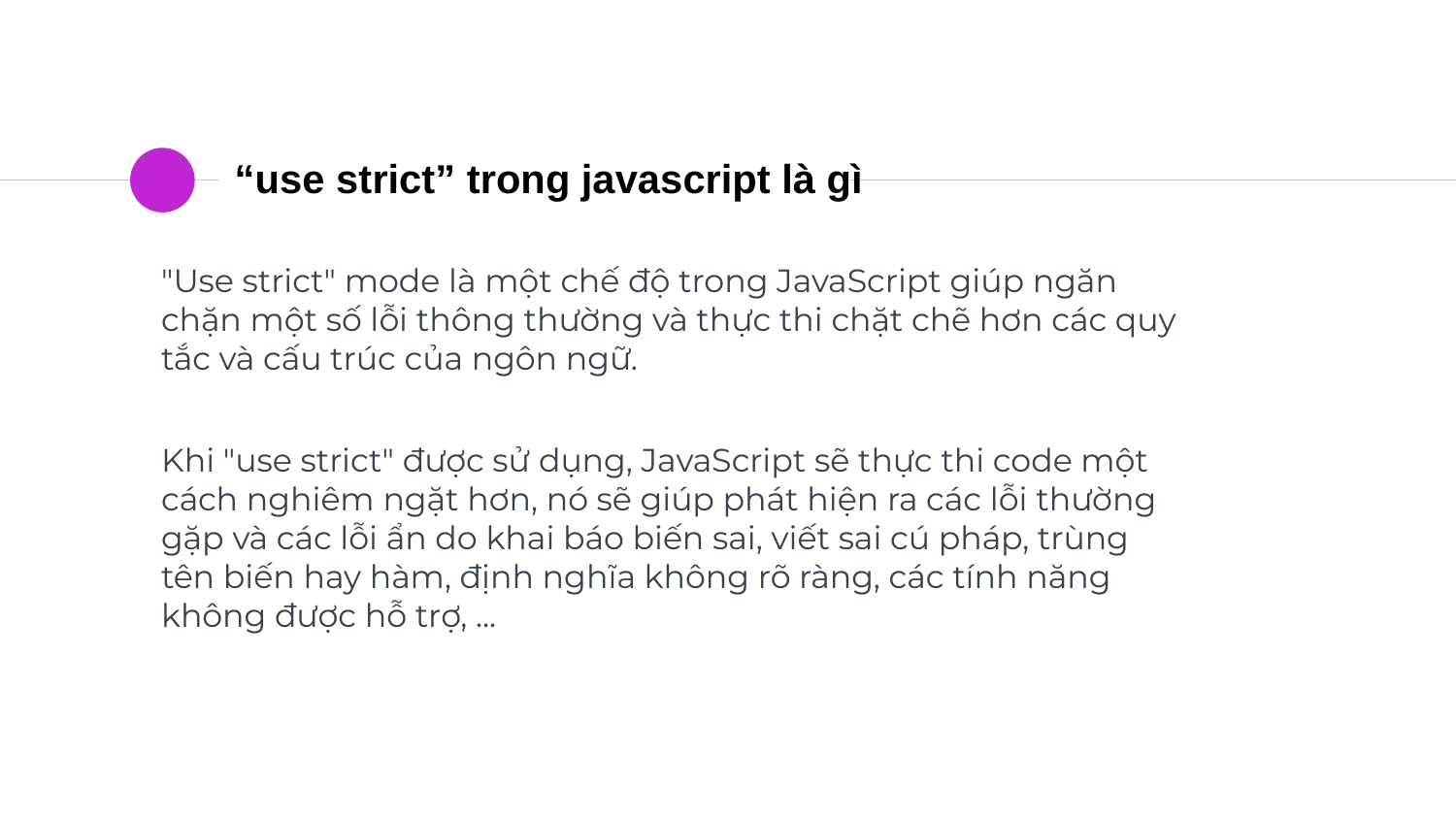

# “use strict” trong javascript là gì
"Use strict" mode là một chế độ trong JavaScript giúp ngăn chặn một số lỗi thông thường và thực thi chặt chẽ hơn các quy tắc và cấu trúc của ngôn ngữ.

Khi "use strict" được sử dụng, JavaScript sẽ thực thi code một cách nghiêm ngặt hơn, nó sẽ giúp phát hiện ra các lỗi thường gặp và các lỗi ẩn do khai báo biến sai, viết sai cú pháp, trùng tên biến hay hàm, định nghĩa không rõ ràng, các tính năng không được hỗ trợ, ...